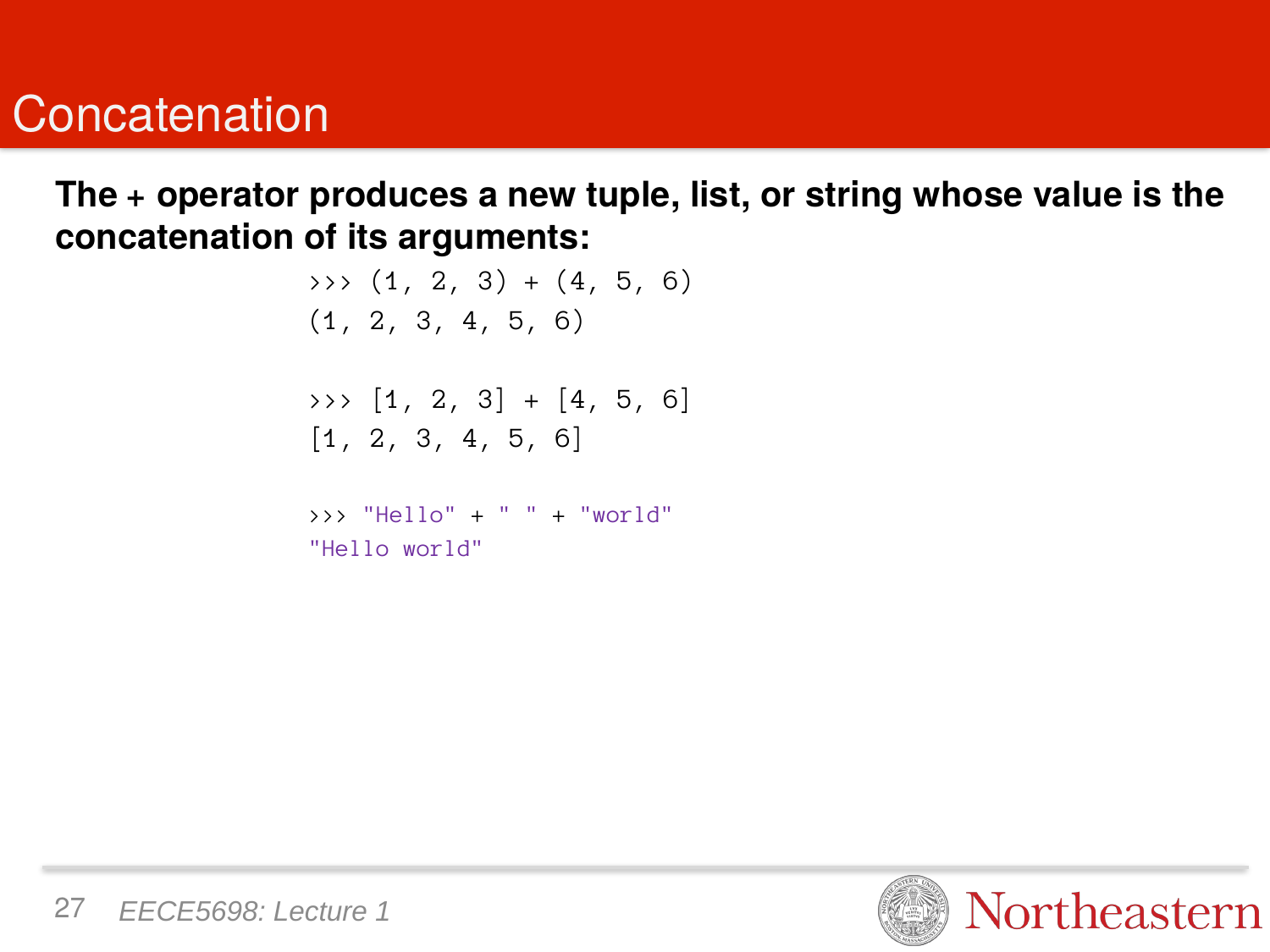

# Concatenation
The + operator produces a new tuple, list, or string whose value is the concatenation of its arguments:
		>>> (1, 2, 3) + (4, 5, 6)
	 	(1, 2, 3, 4, 5, 6)

		>>> [1, 2, 3] + [4, 5, 6]
		[1, 2, 3, 4, 5, 6]

		>>> "Hello" + " " + "world"
		"Hello world"

27
EECE5698: Lecture 1